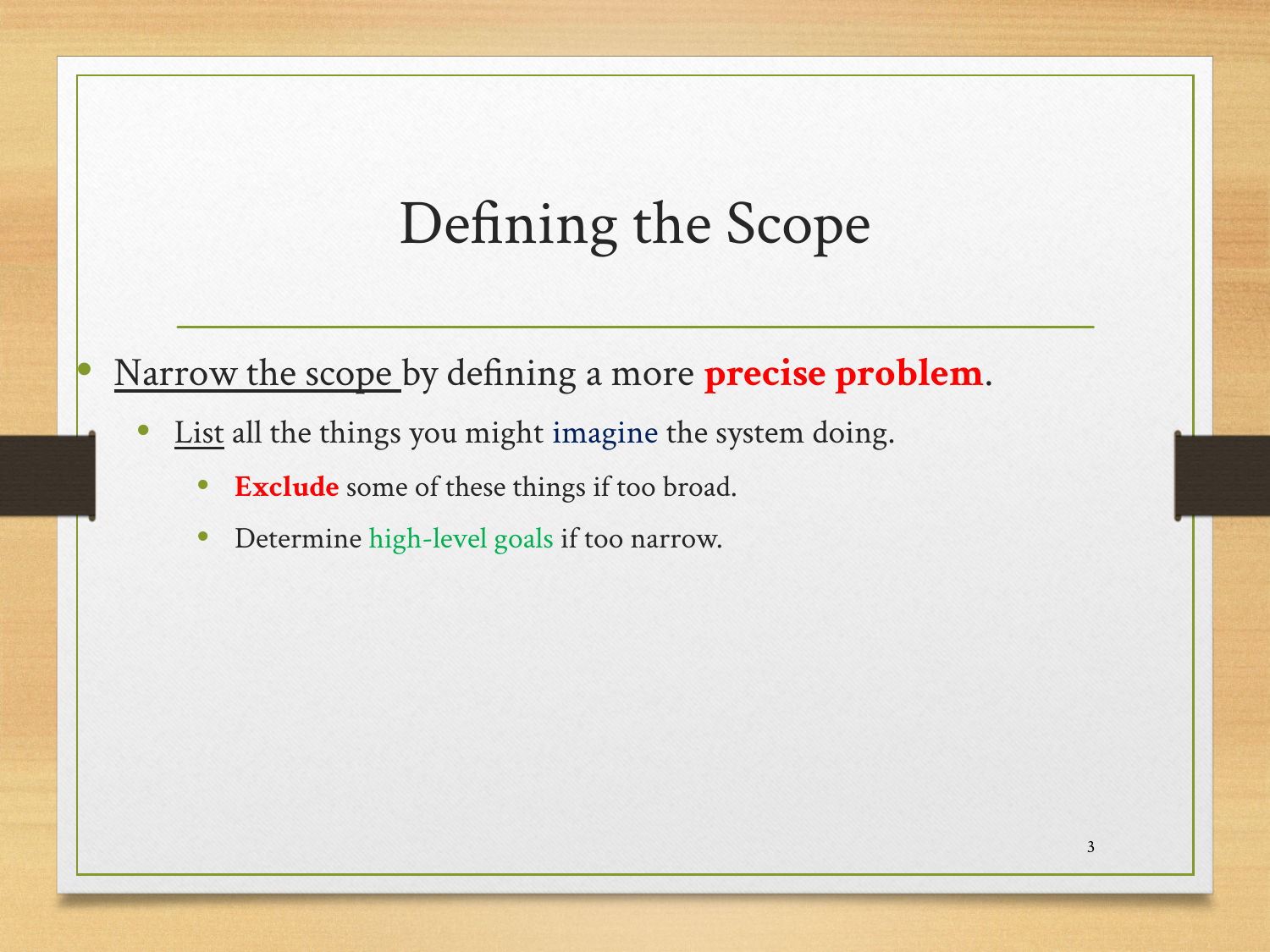

# Defining the Scope
Narrow the scope by defining a more precise problem.
List all the things you might imagine the system doing.
Exclude some of these things if too broad.
Determine high-level goals if too narrow.
3